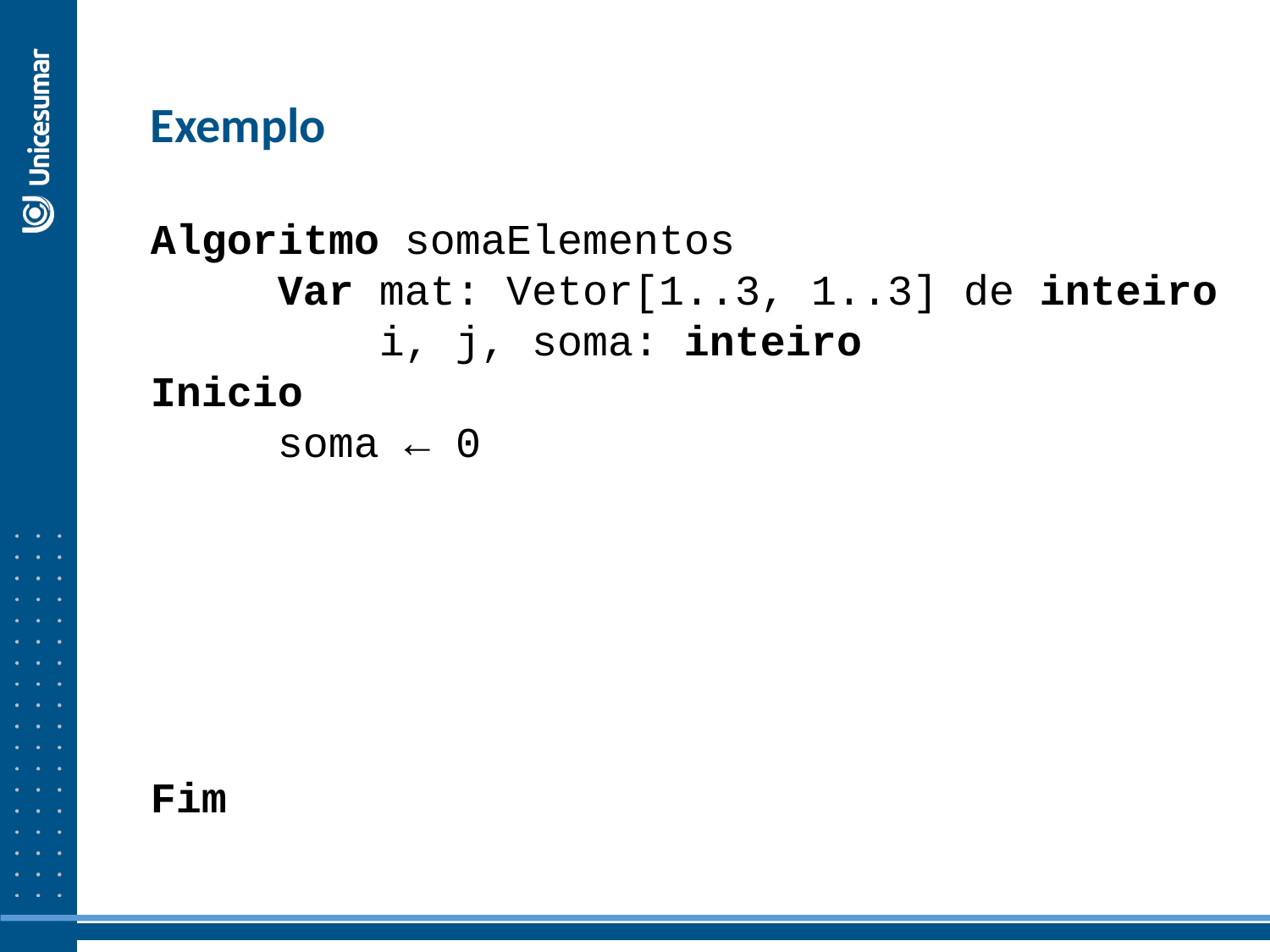

Exemplo
Algoritmo somaElementos
	Var mat: Vetor[1..3, 1..3] de inteiro
	    i, j, soma: inteiro
Inicio
	soma ← 0

Fim